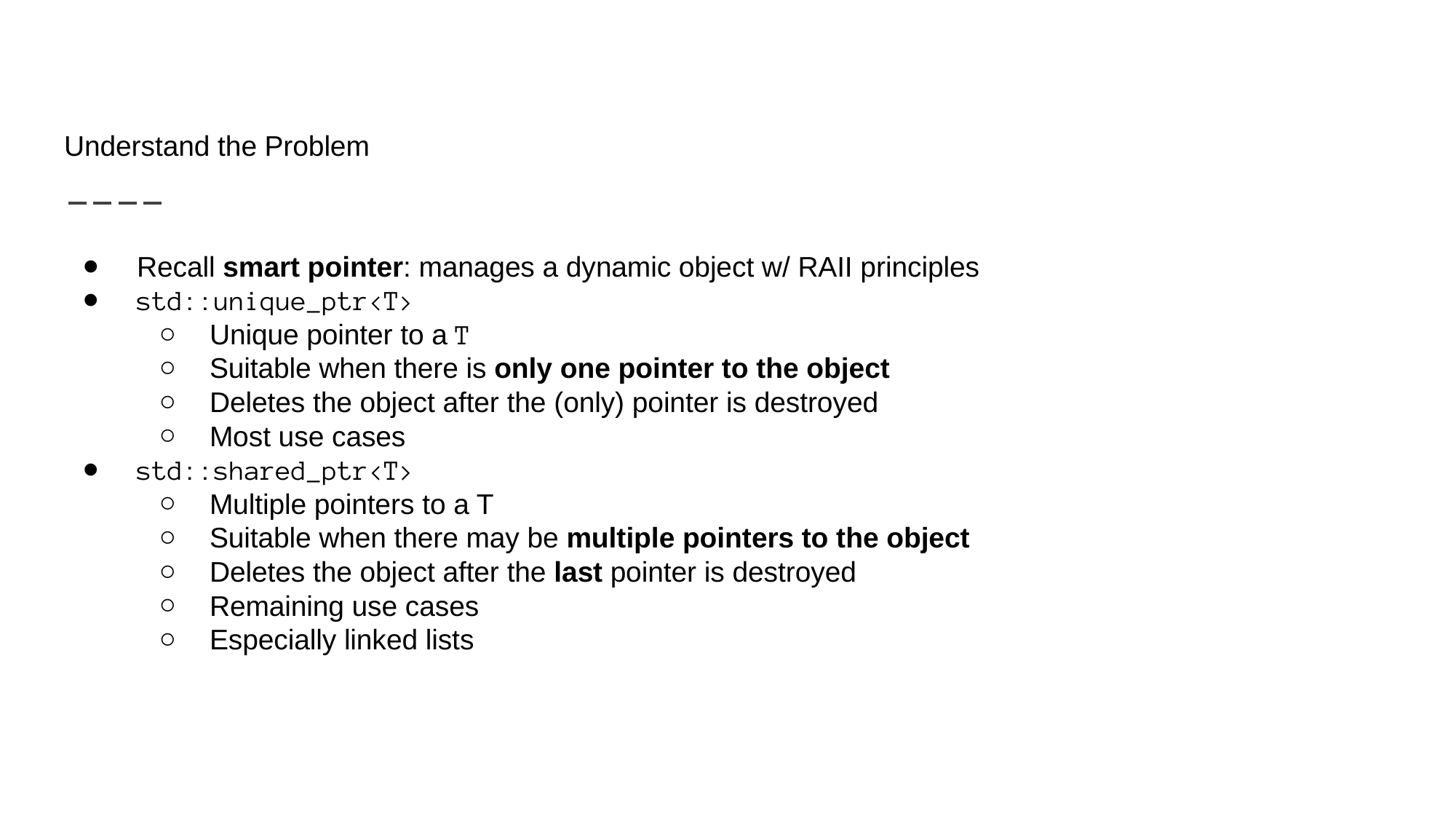

# Understand the Problem
Recall smart pointer: manages a dynamic object w/ RAII principles
std::unique_ptr<T>
Unique pointer to a T
Suitable when there is only one pointer to the object
Deletes the object after the (only) pointer is destroyed
Most use cases
std::shared_ptr<T>
Multiple pointers to a T
Suitable when there may be multiple pointers to the object
Deletes the object after the last pointer is destroyed
Remaining use cases
Especially linked lists